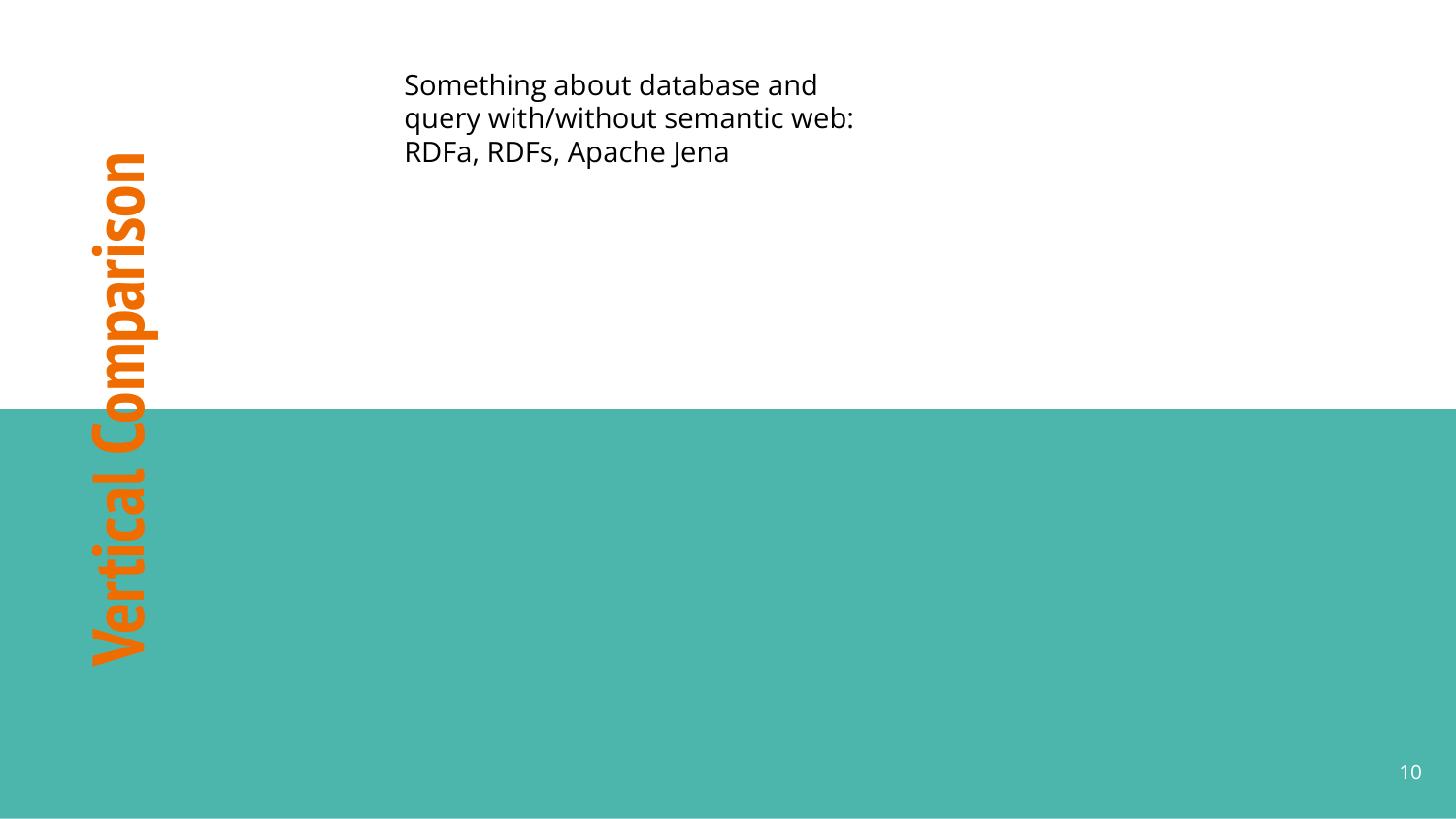

Something about database and query with/without semantic web: RDFa, RDFs, Apache Jena
# Vertical Comparison
10